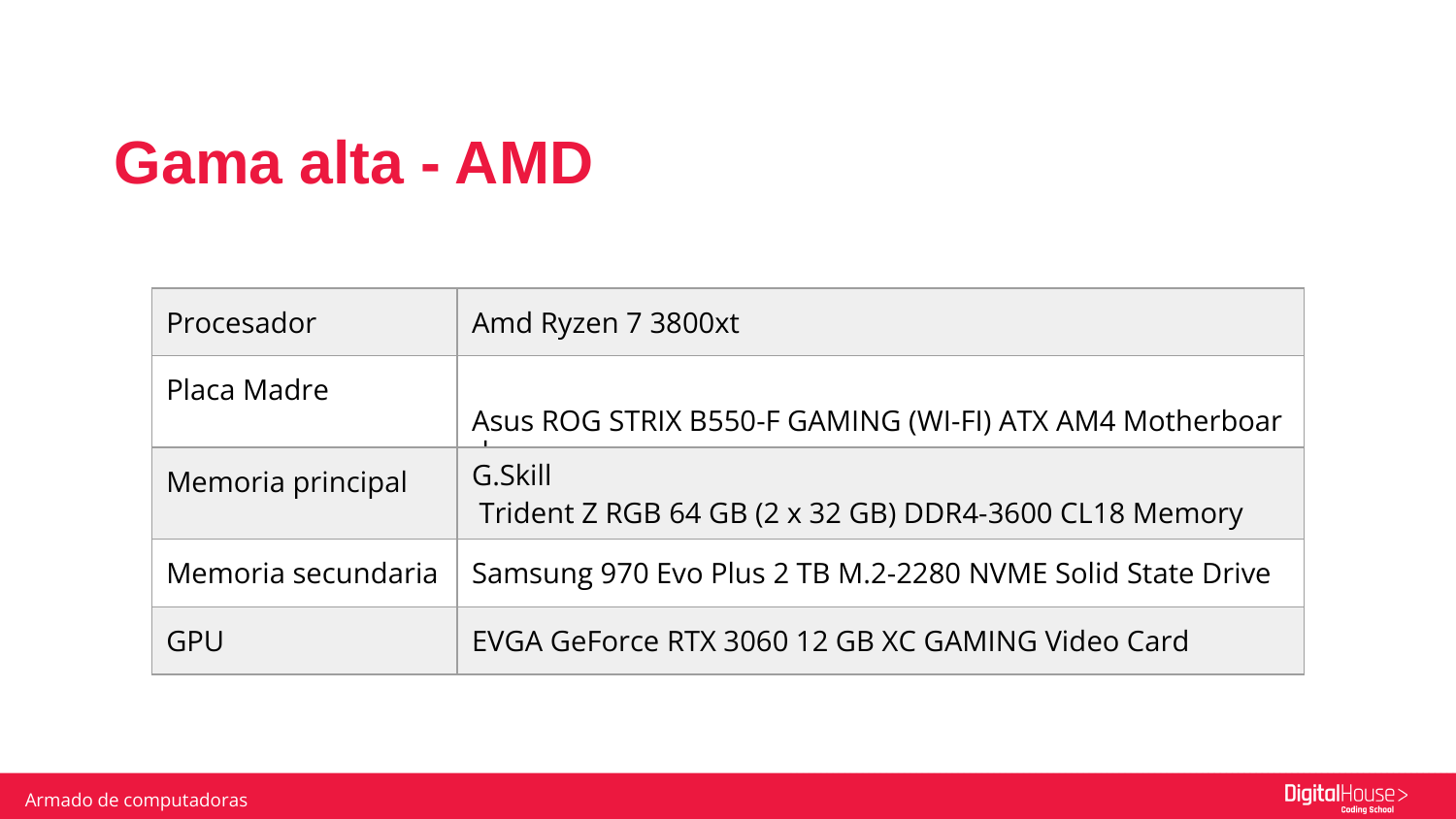

Gama alta - AMD

| Procesador | Amd Ryzen 7 3800xt |
| --- | --- |
| Placa Madre | Asus ROG STRIX B550-F GAMING (WI-FI) ATX AM4 Motherboard |
| Memoria principal | G.Skill Trident Z RGB 64 GB (2 x 32 GB) DDR4-3600 CL18 Memory |
| Memoria secundaria | Samsung 970 Evo Plus 2 TB M.2-2280 NVME Solid State Drive |
| GPU | EVGA GeForce RTX 3060 12 GB XC GAMING Video Card |